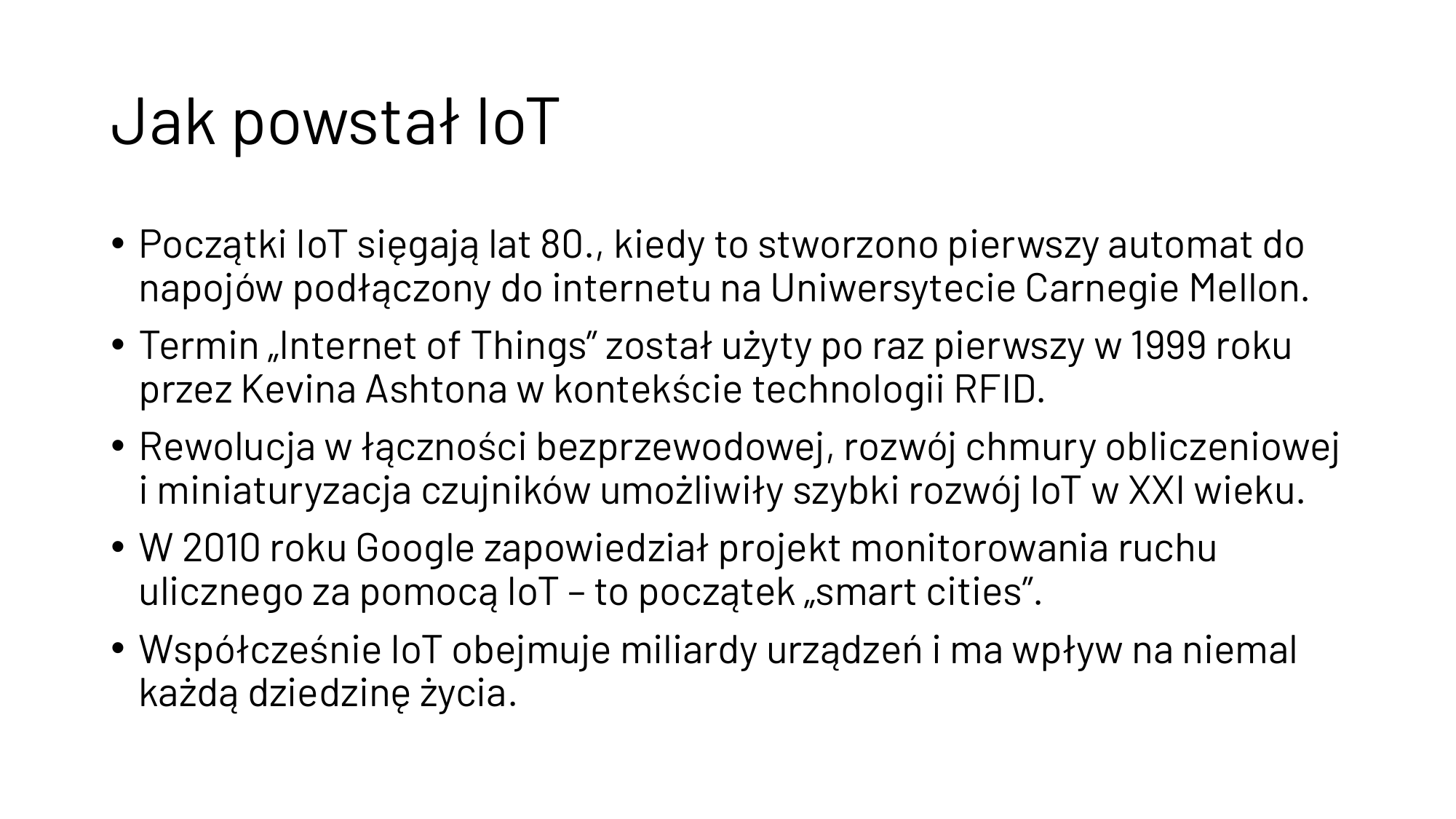

# Jak powstał IoT
Początki IoT sięgają lat 80., kiedy to stworzono pierwszy automat do napojów podłączony do internetu na Uniwersytecie Carnegie Mellon.
Termin „Internet of Things” został użyty po raz pierwszy w 1999 roku przez Kevina Ashtona w kontekście technologii RFID.
Rewolucja w łączności bezprzewodowej, rozwój chmury obliczeniowej i miniaturyzacja czujników umożliwiły szybki rozwój IoT w XXI wieku.
W 2010 roku Google zapowiedział projekt monitorowania ruchu ulicznego za pomocą IoT – to początek „smart cities”.
Współcześnie IoT obejmuje miliardy urządzeń i ma wpływ na niemal każdą dziedzinę życia.